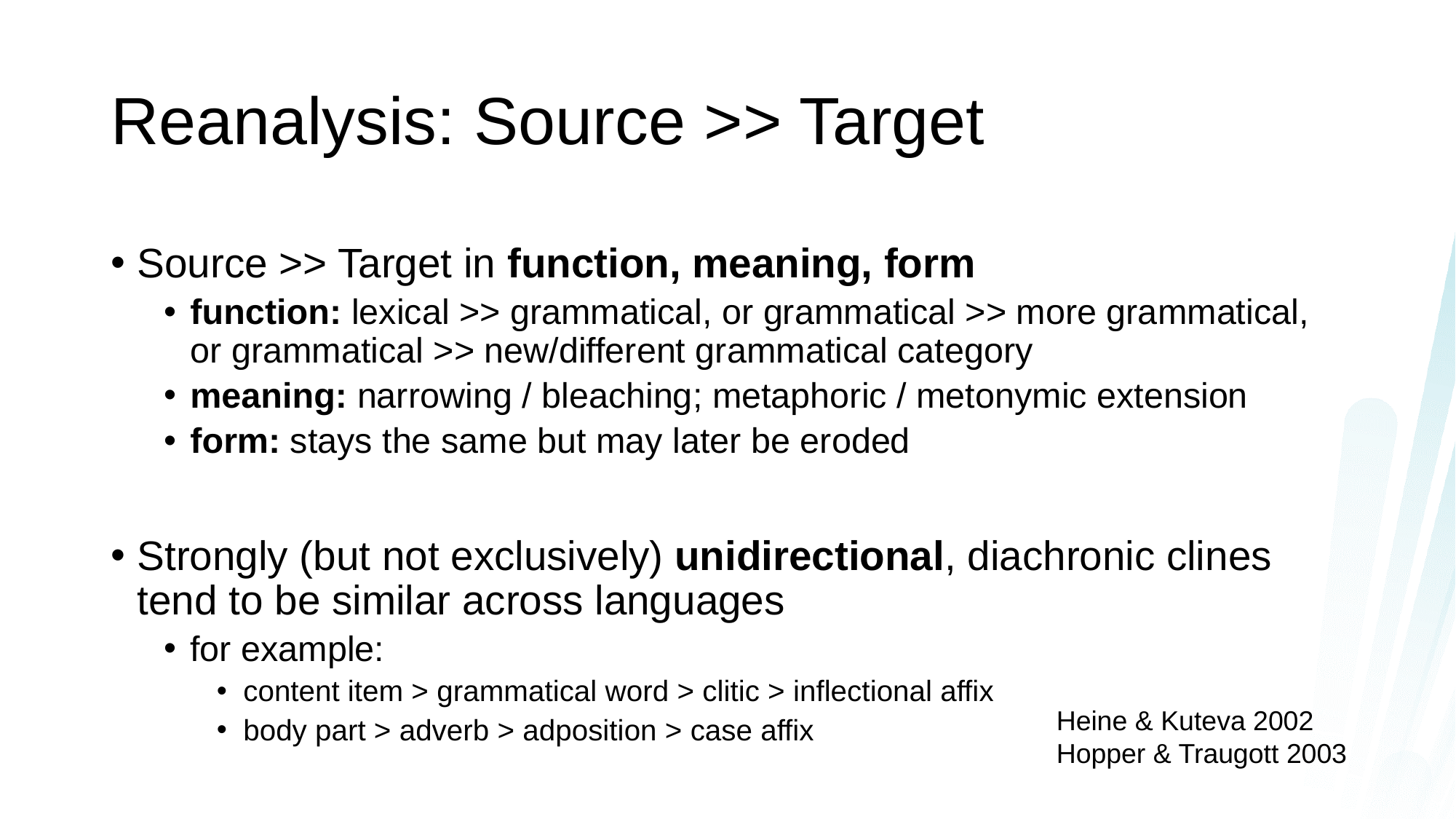

# Reanalysis: Source >> Target
Source >> Target in function, meaning, form
function: lexical >> grammatical, or grammatical >> more grammatical, or grammatical >> new/different grammatical category
meaning: narrowing / bleaching; metaphoric / metonymic extension
form: stays the same but may later be eroded

Strongly (but not exclusively) unidirectional, diachronic clines tend to be similar across languages
for example:
content item > grammatical word > clitic > inflectional affix
body part > adverb > adposition > case affix
Heine & Kuteva 2002
Hopper & Traugott 2003